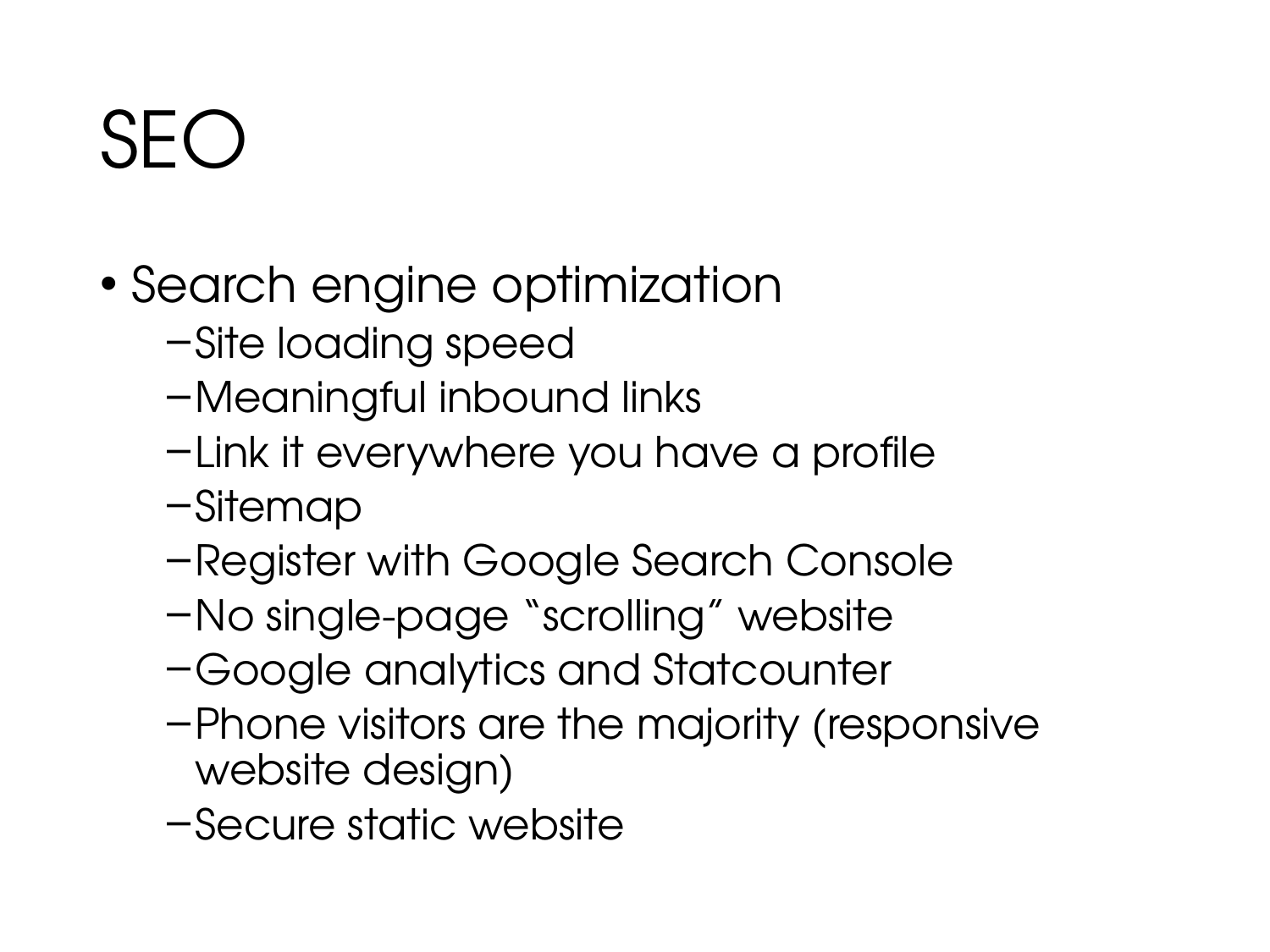

# SEO
Search engine optimization
Site loading speed
Meaningful inbound links
Link it everywhere you have a profile
Sitemap
Register with Google Search Console
No single-page “scrolling” website
Google analytics and Statcounter
Phone visitors are the majority (responsive website design)
Secure static website